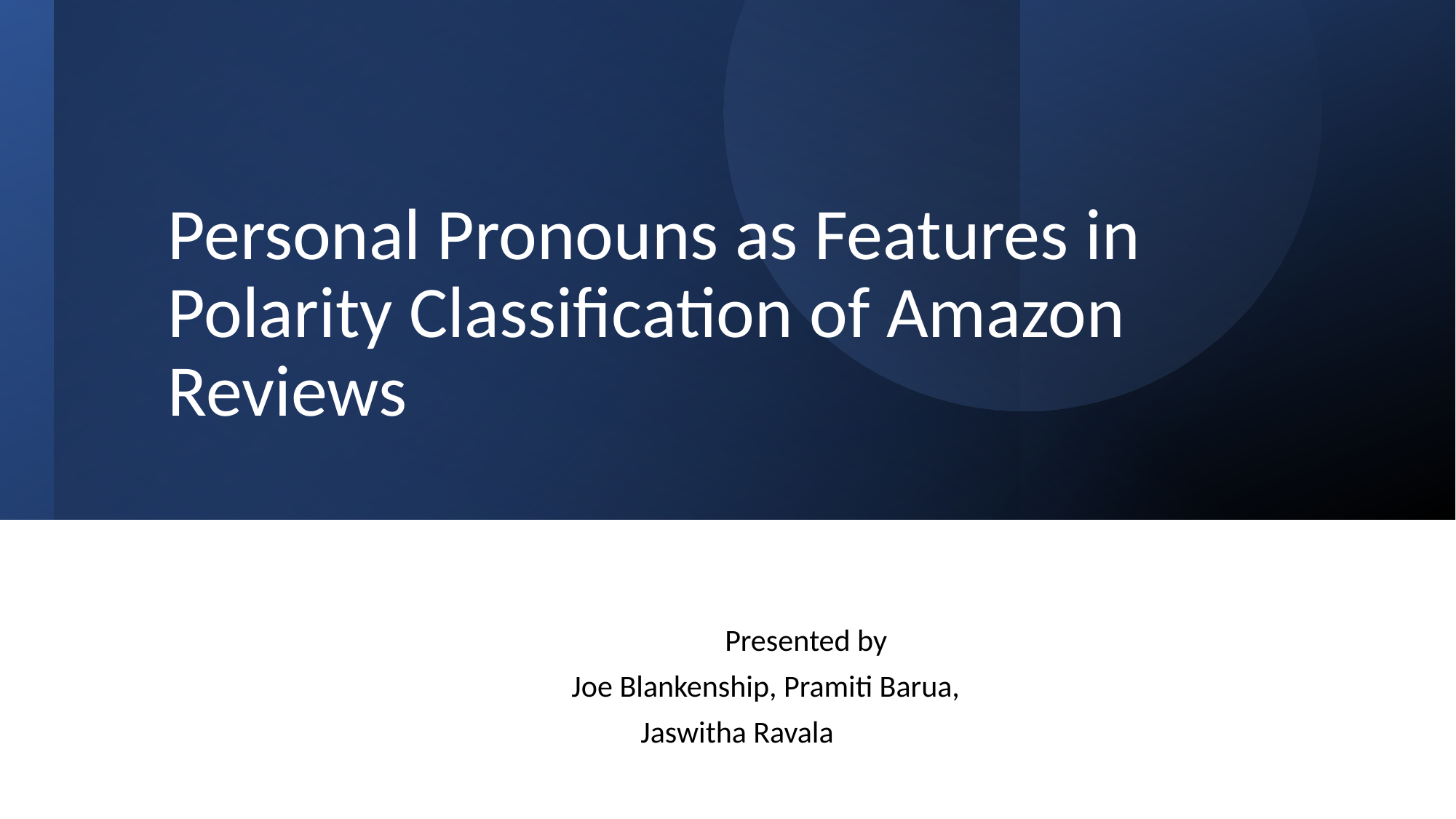

# Personal Pronouns as Features in Polarity Classification of Amazon Reviews
Presented by
                                            Joe Blankenship, Pramiti Barua,
                                                      Jaswitha Ravala